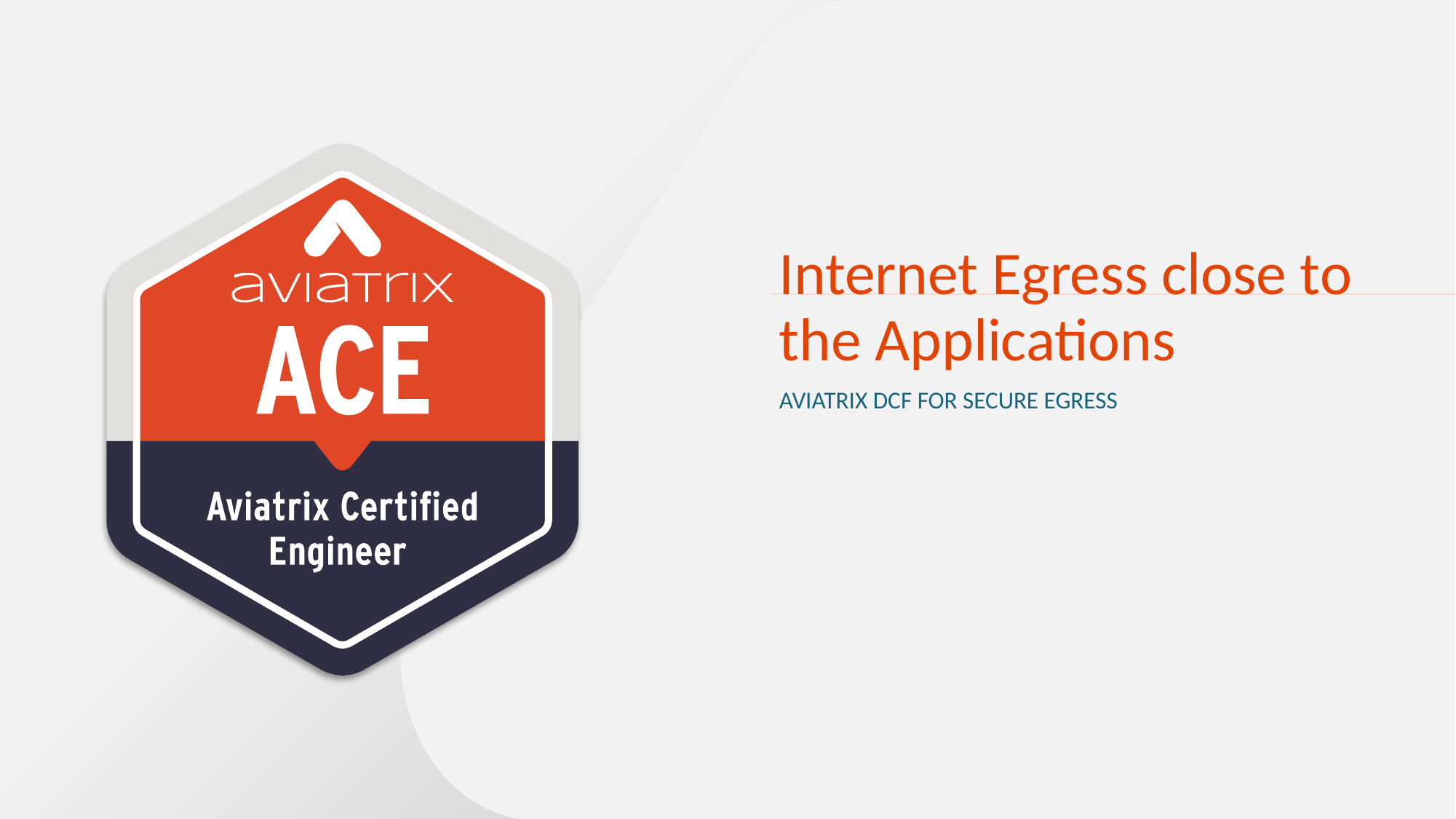

# Internet Egress close to the Applications
Aviatrix DCF for Secure Egress